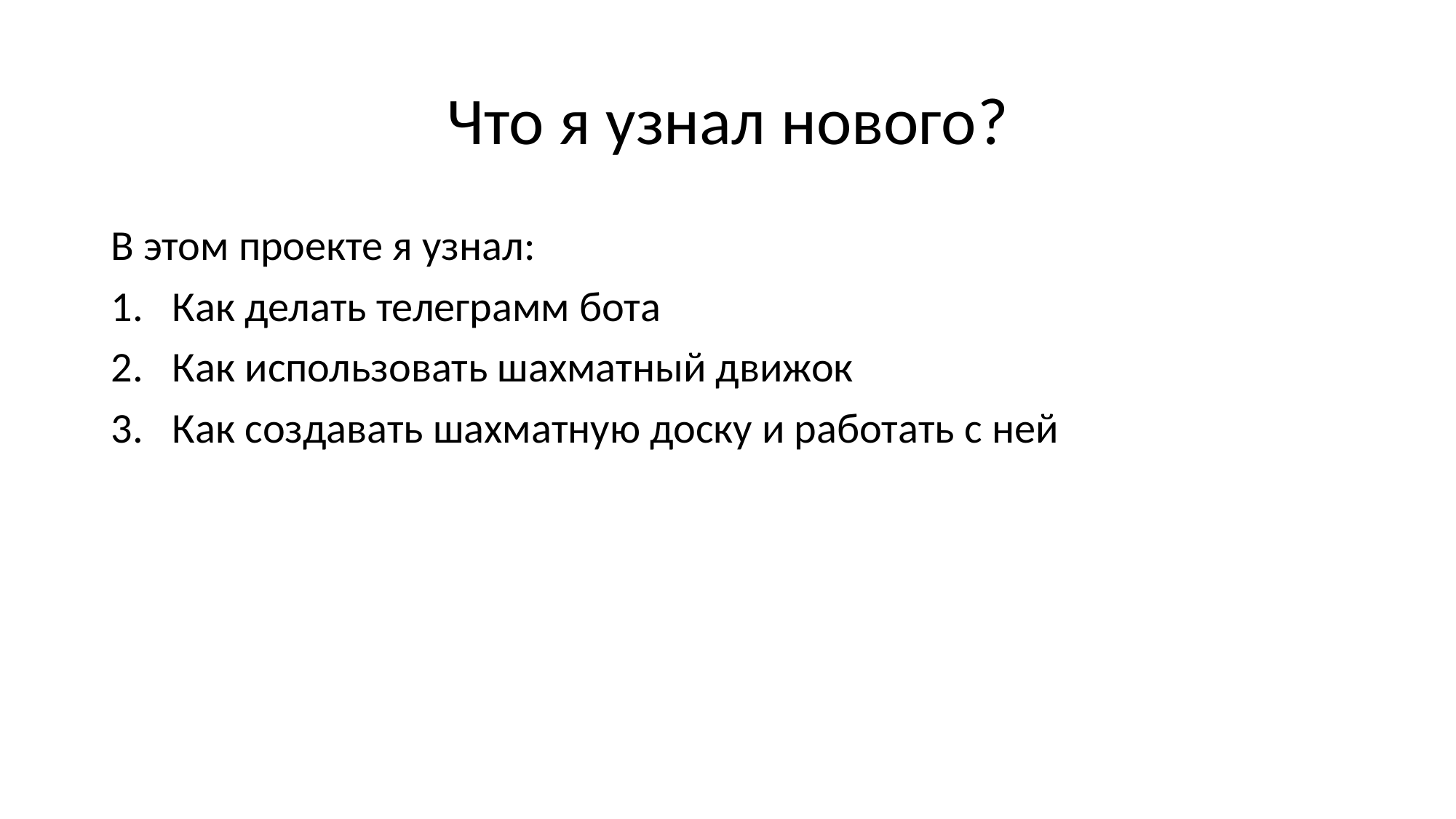

# Что я узнал нового?
В этом проекте я узнал:
Как делать телеграмм бота
Как использовать шахматный движок
Как создавать шахматную доску и работать с ней